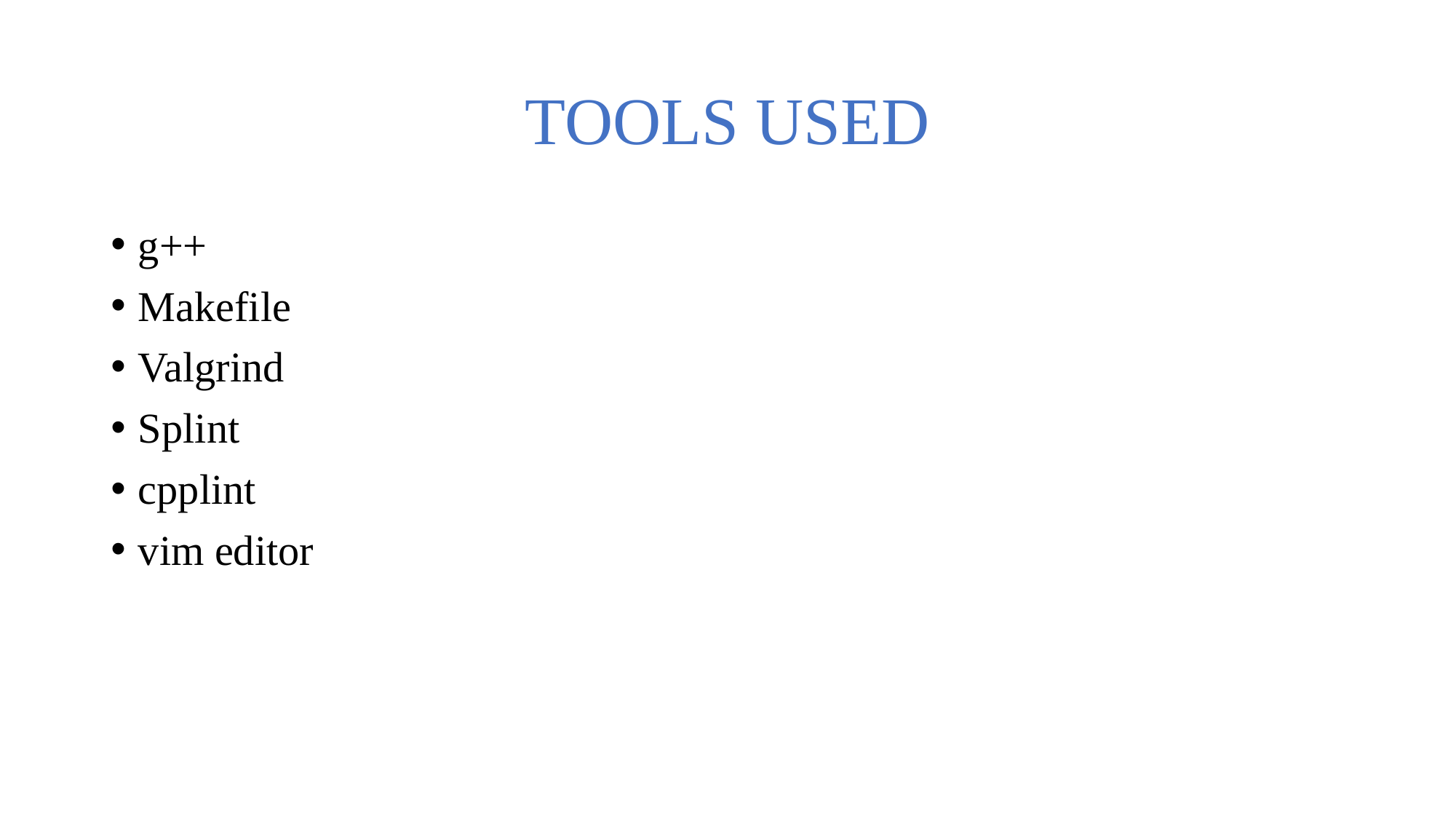

# TOOLS USED
g++
Makefile
Valgrind
Splint
cpplint
vim editor